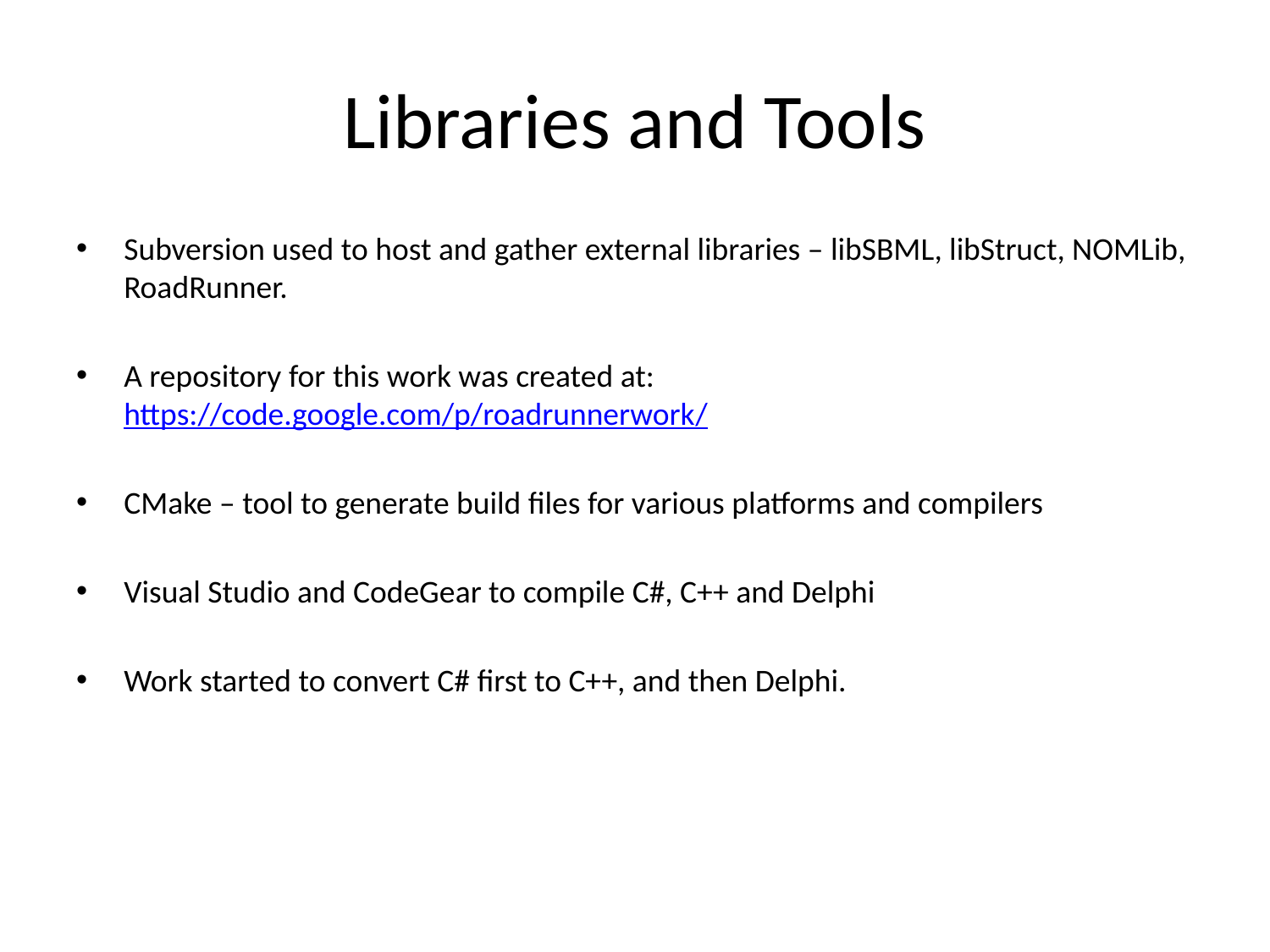

# Libraries and Tools
Subversion used to host and gather external libraries – libSBML, libStruct, NOMLib, RoadRunner.

A repository for this work was created at: https://code.google.com/p/roadrunnerwork/

CMake – tool to generate build files for various platforms and compilers

Visual Studio and CodeGear to compile C#, C++ and Delphi

Work started to convert C# first to C++, and then Delphi.